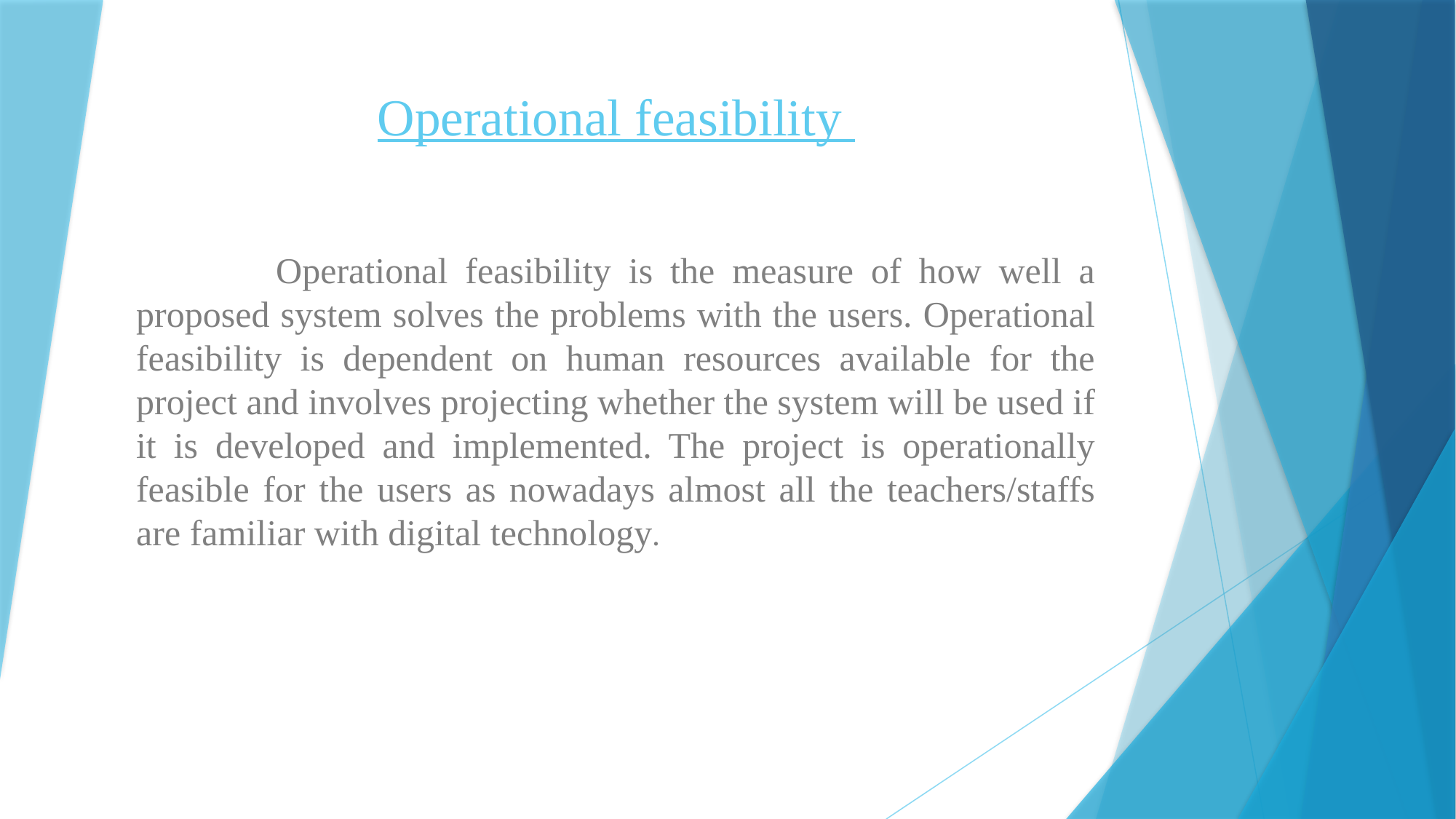

# Operational feasibility
        Operational feasibility is the measure of how well a proposed system solves the problems with the users. Operational feasibility is dependent on human resources available for the project and involves projecting whether the system will be used if it is developed and implemented. The project is operationally feasible for the users as nowadays almost all the teachers/staffs are familiar with digital technology.